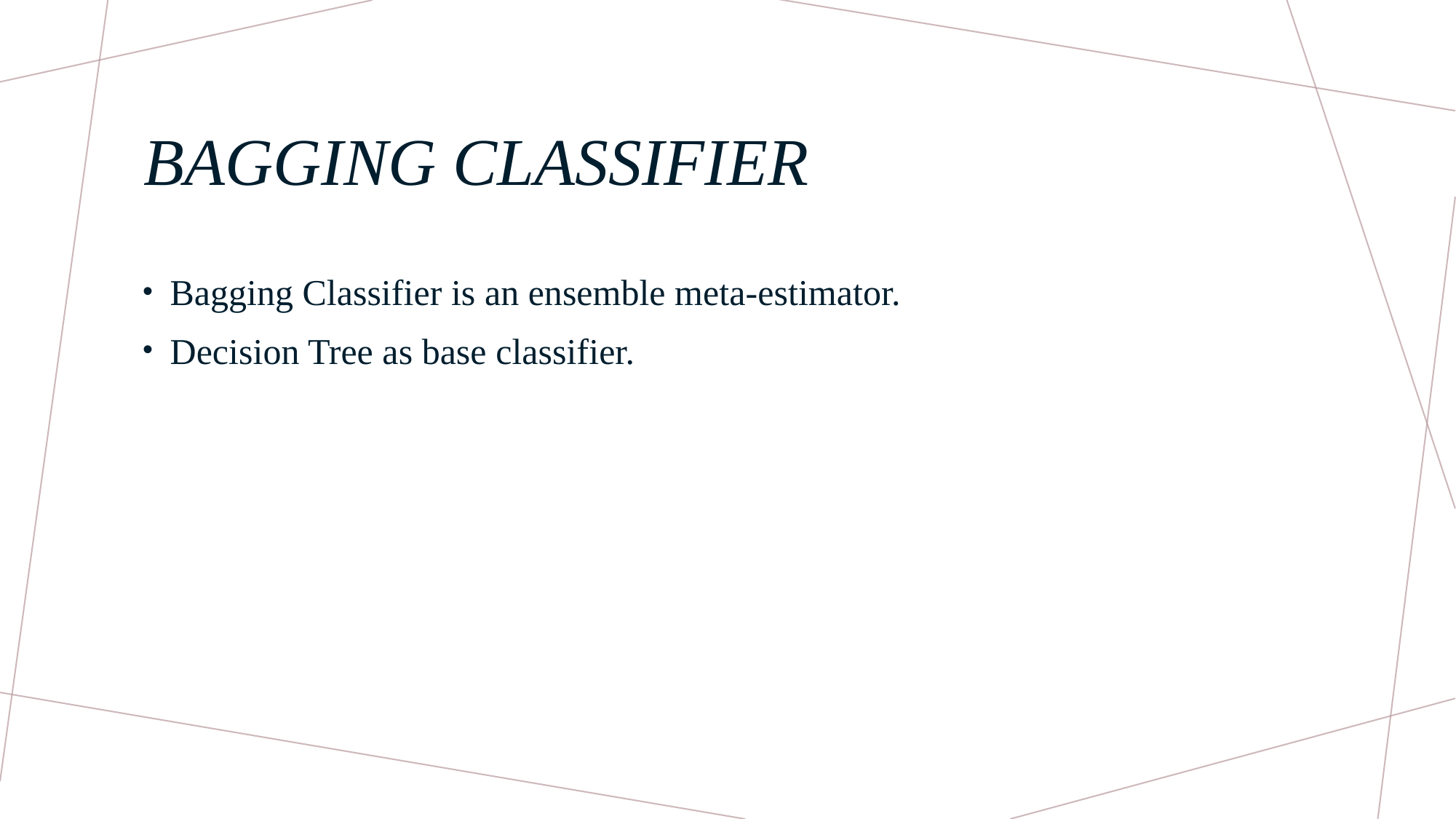

# BAGGING CLASSIFIER
Bagging Classifier is an ensemble meta-estimator.
Decision Tree as base classifier.